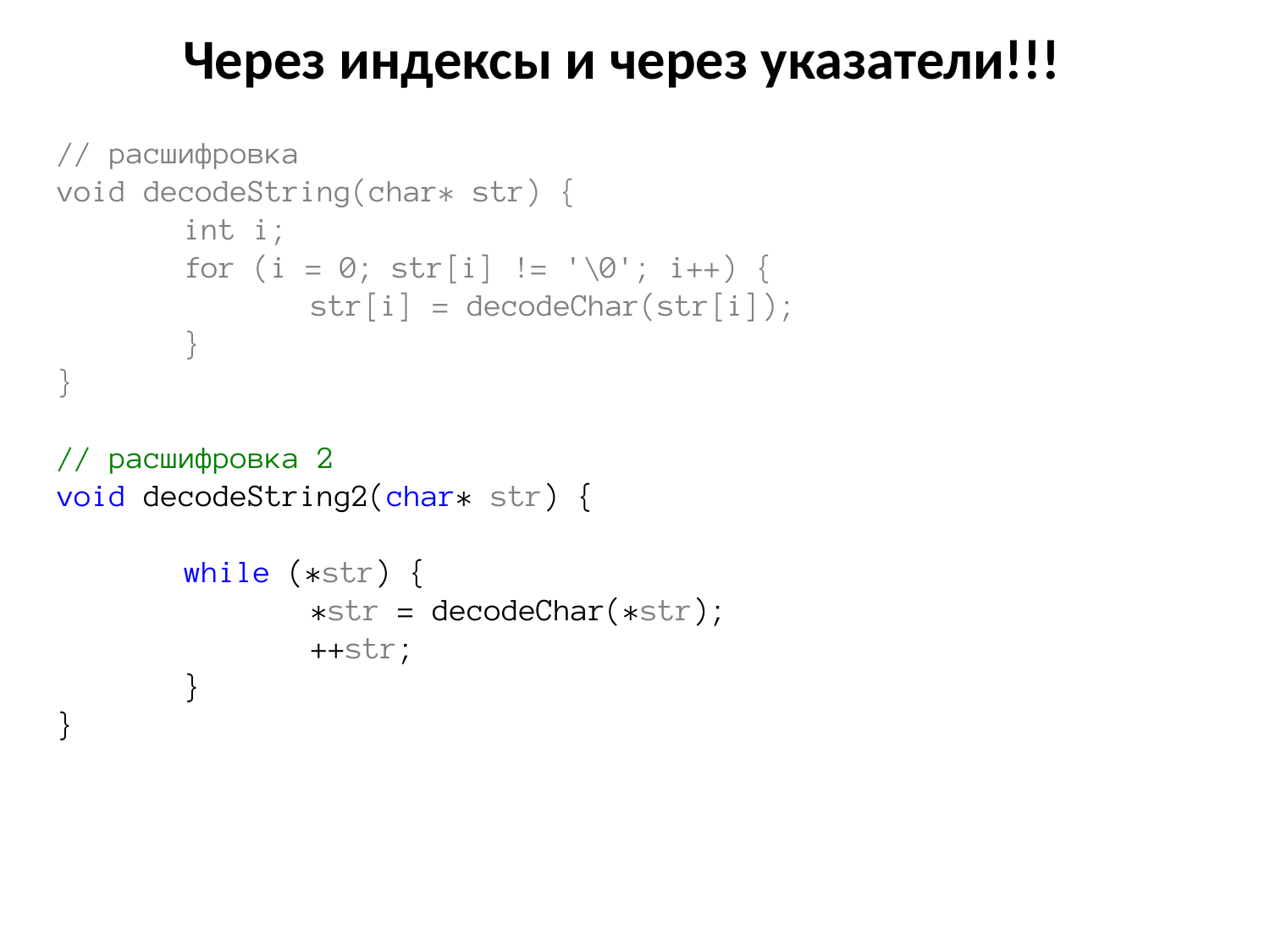

# Через индексы и через указатели!!!
// расшифровка
void decodeString(char* str) {
	int i;
	for (i = 0; str[i] != '\0'; i++) {
		str[i] = decodeChar(str[i]);
	}
}

// расшифровка 2
void decodeString2(char* str) {

	while (*str) {
		*str = decodeChar(*str);
		++str;
	}
}